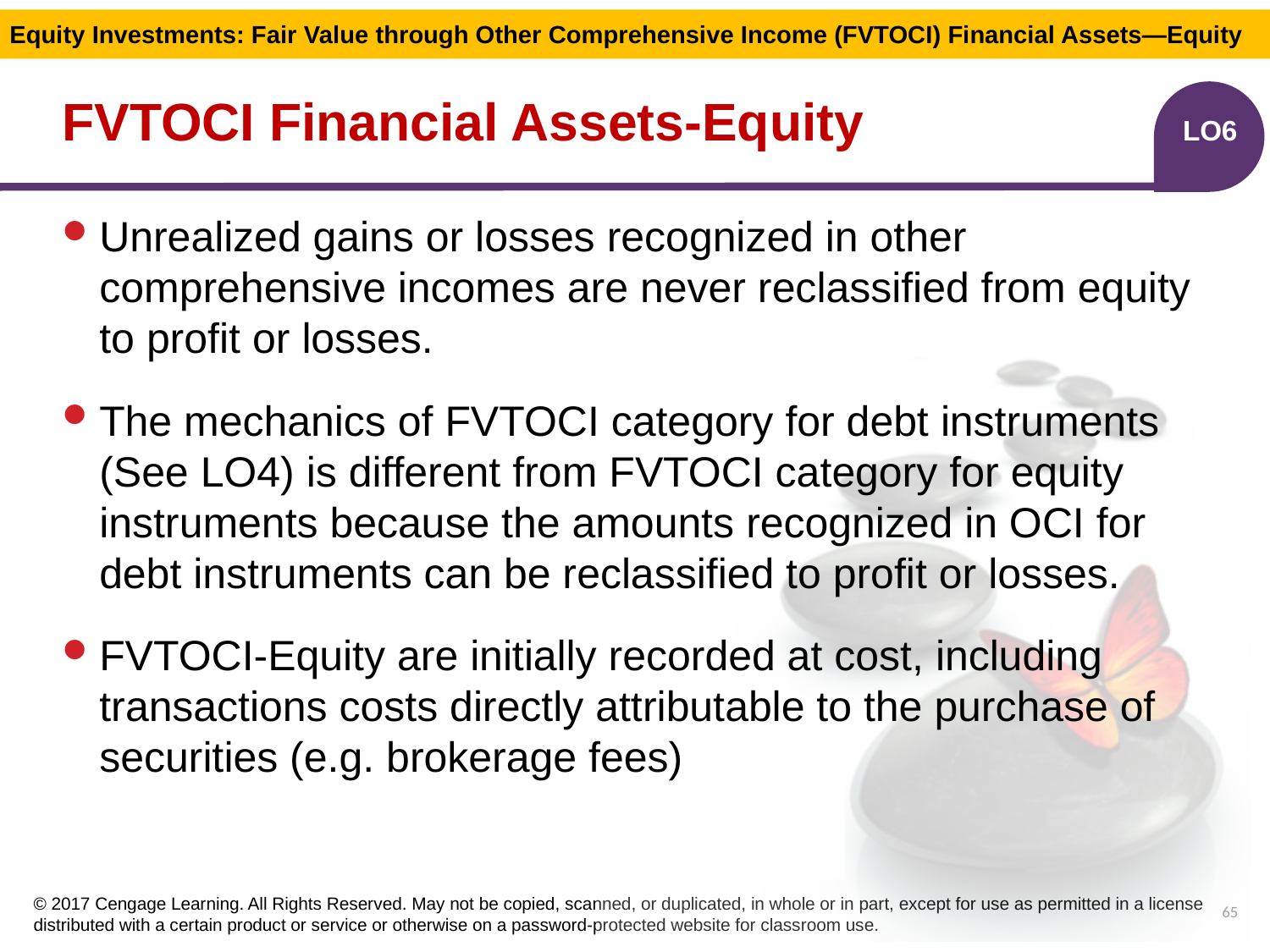

Equity Investments: Fair Value through Other Comprehensive Income (FVTOCI) Financial Assets—Equity
# FVTOCI Financial Assets-Equity
LO6
Unrealized gains or losses recognized in other comprehensive incomes are never reclassified from equity to profit or losses.
The mechanics of FVTOCI category for debt instruments (See LO4) is different from FVTOCI category for equity instruments because the amounts recognized in OCI for debt instruments can be reclassified to profit or losses.
FVTOCI-Equity are initially recorded at cost, including transactions costs directly attributable to the purchase of securities (e.g. brokerage fees)

65